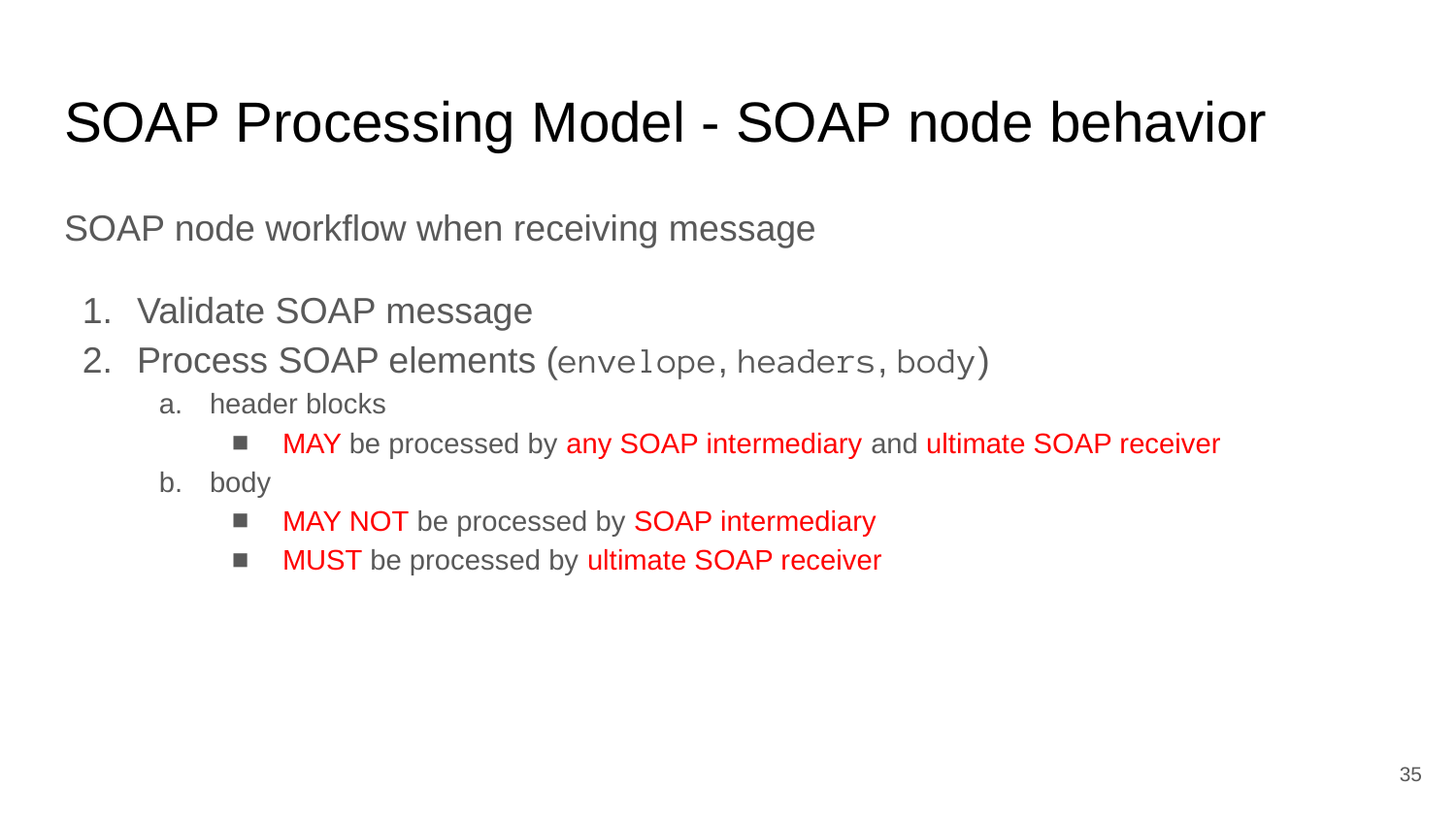

# SOAP Processing Model - SOAP node behavior
SOAP node workflow when receiving message
Validate SOAP message
Process SOAP elements (envelope, headers, body)
header blocks
MAY be processed by any SOAP intermediary and ultimate SOAP receiver
body
MAY NOT be processed by SOAP intermediary
MUST be processed by ultimate SOAP receiver
35